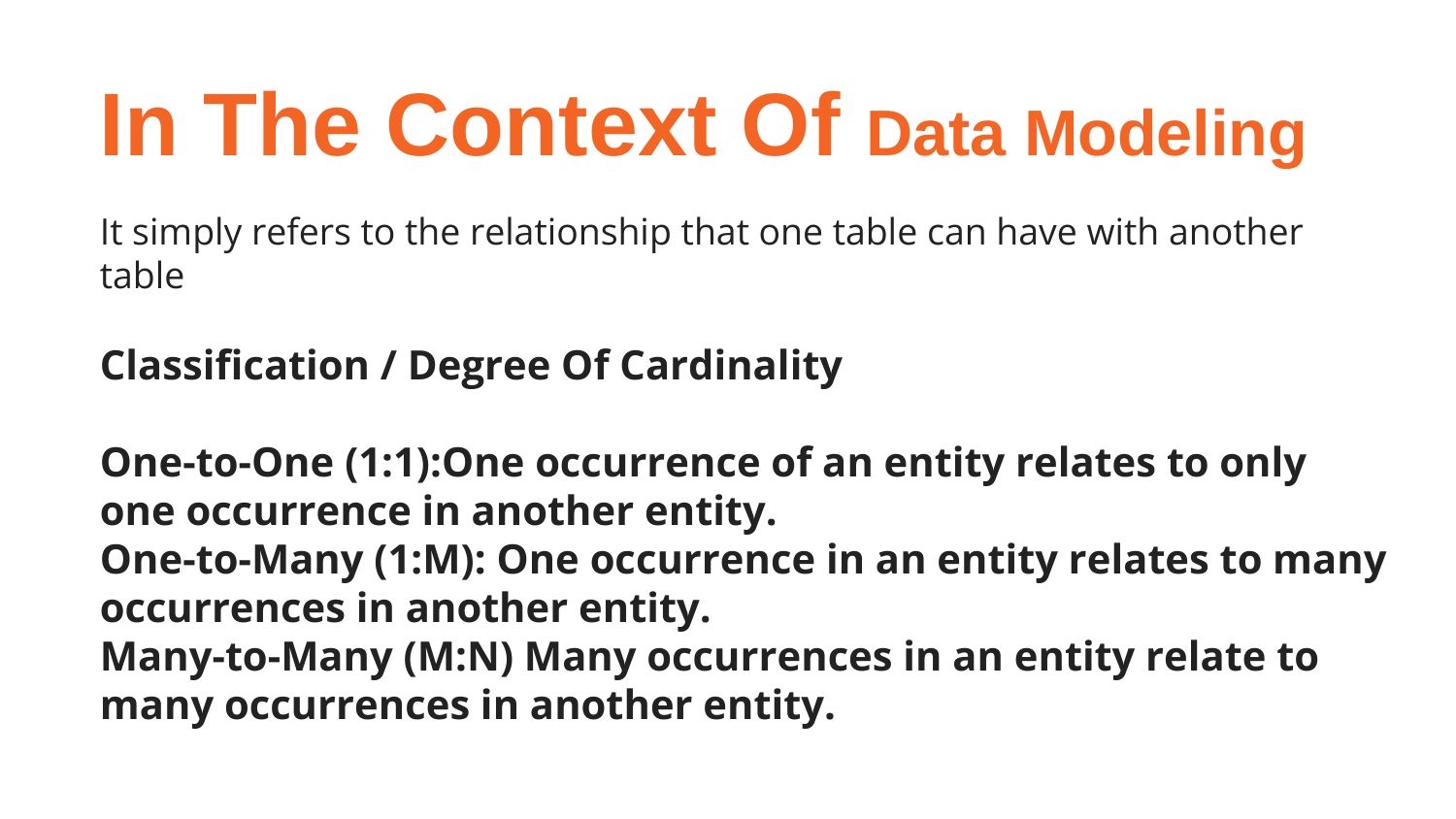

In The Context Of Data Modeling
It simply refers to the relationship that one table can have with another table
Classification / Degree Of Cardinality
One-to-One (1:1):One occurrence of an entity relates to only one occurrence in another entity.
One-to-Many (1:M): One occurrence in an entity relates to many occurrences in another entity.
Many-to-Many (M:N) Many occurrences in an entity relate to many occurrences in another entity.